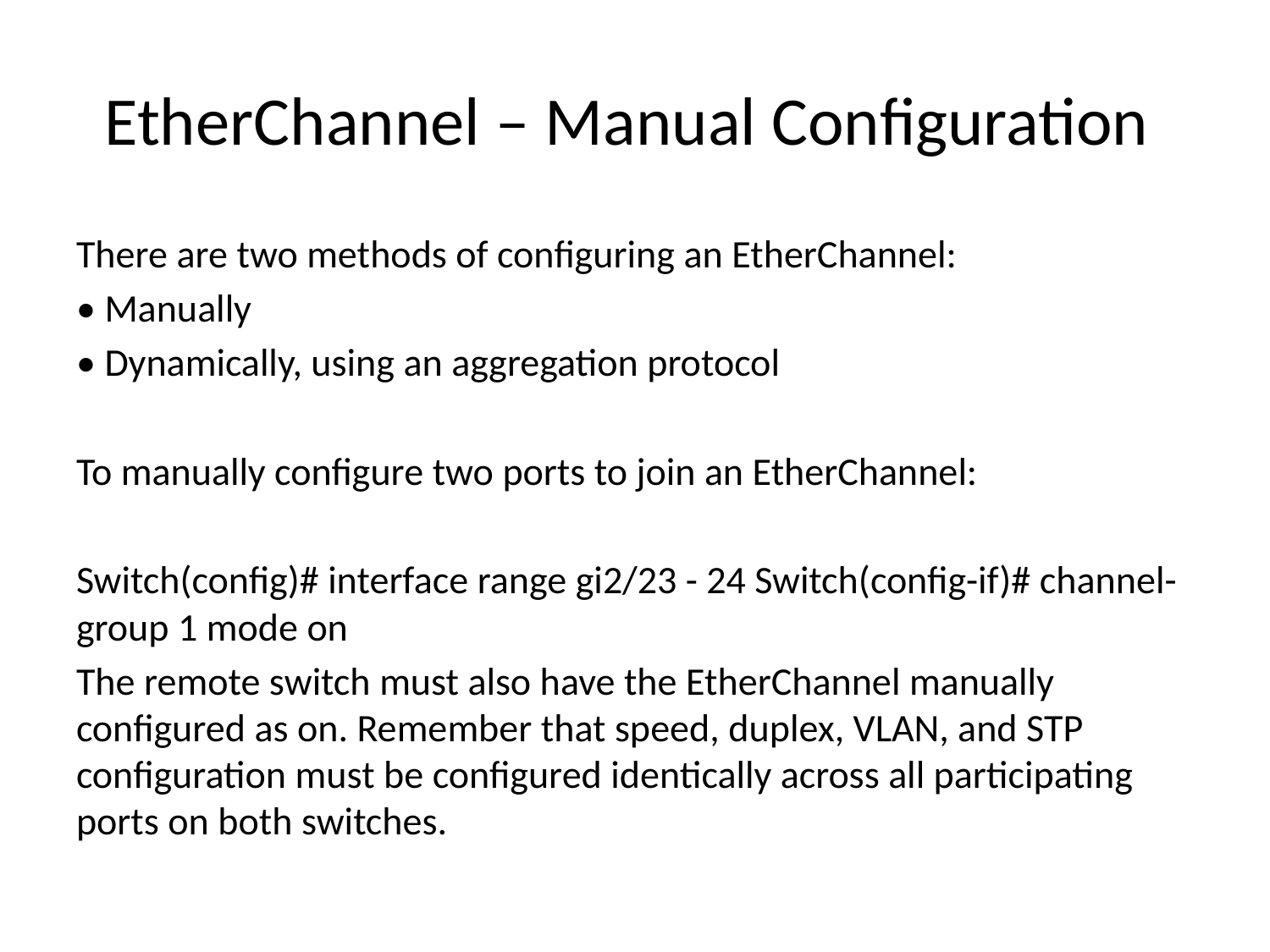

# EtherChannel – Manual Configuration
There are two methods of configuring an EtherChannel:
• Manually
• Dynamically, using an aggregation protocol

To manually configure two ports to join an EtherChannel:

Switch(config)# interface range gi2/23 - 24 Switch(config-if)# channel-group 1 mode on
The remote switch must also have the EtherChannel manually configured as on. Remember that speed, duplex, VLAN, and STP configuration must be configured identically across all participating ports on both switches.